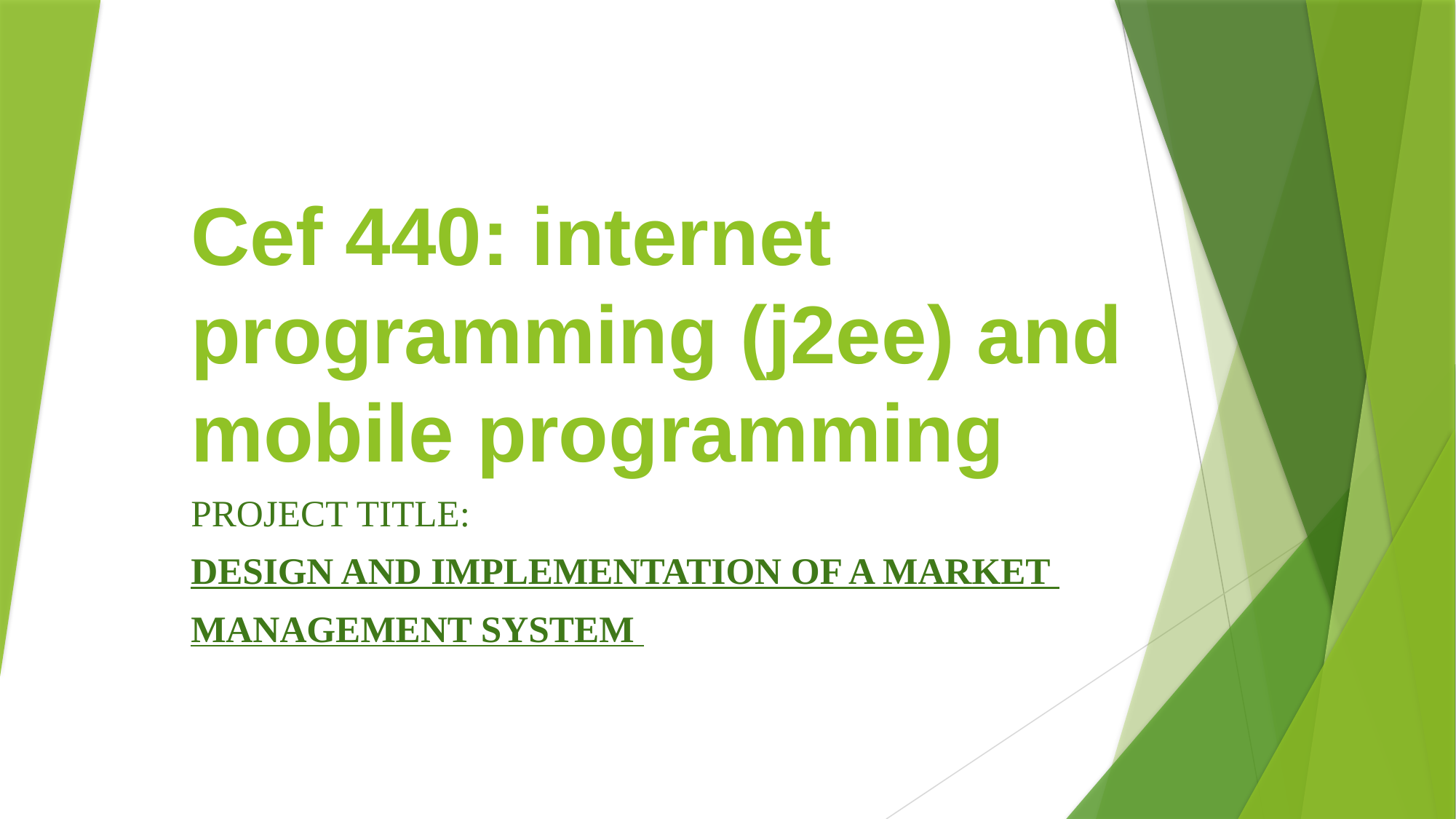

# Cef 440: internet programming (j2ee) and mobile programming
PROJECT TITLE:
DESIGN AND IMPLEMENTATION OF A MARKET
MANAGEMENT SYSTEM